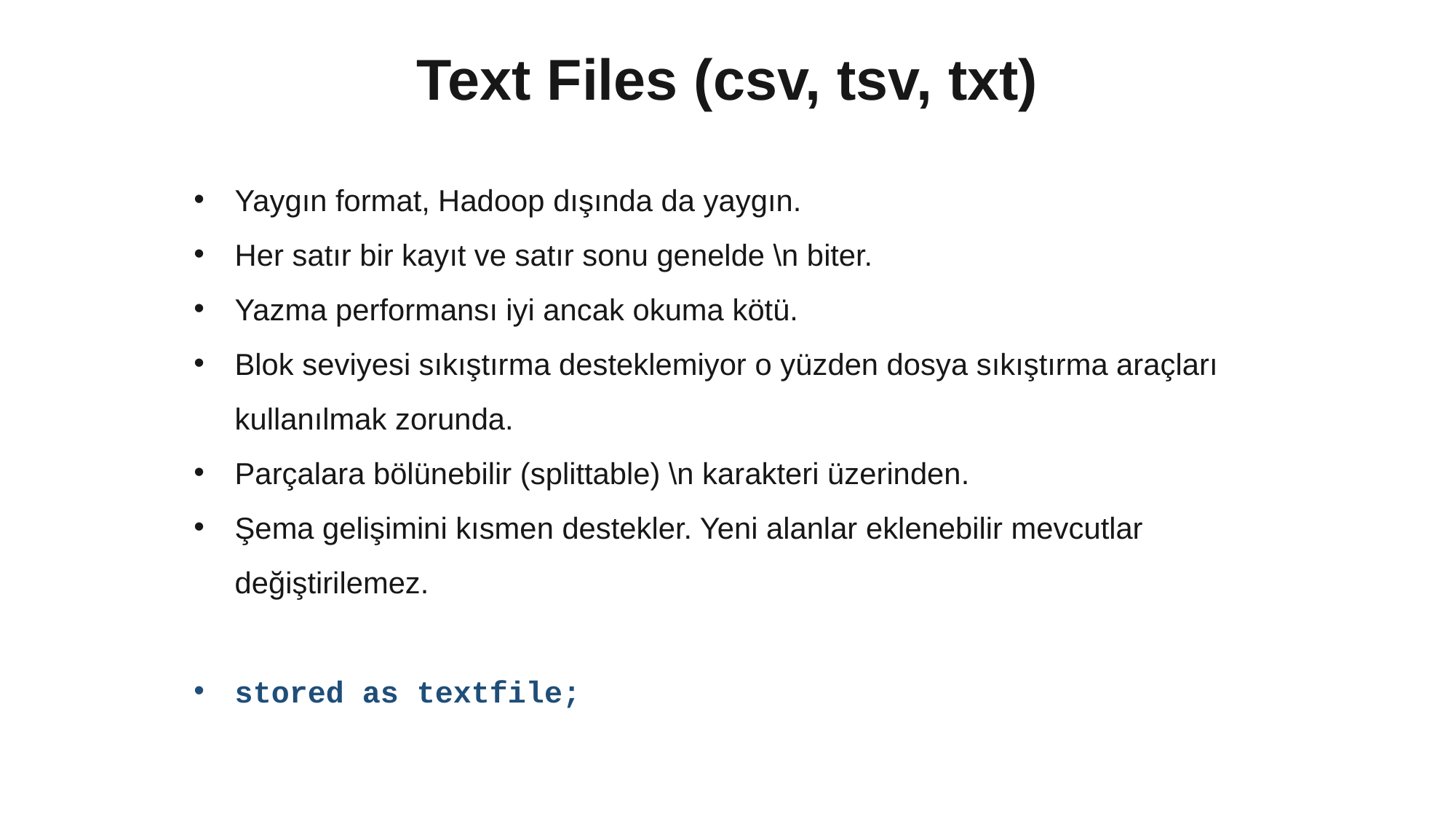

# Text Files (csv, tsv, txt)
Yaygın format, Hadoop dışında da yaygın.
Her satır bir kayıt ve satır sonu genelde \n biter.
Yazma performansı iyi ancak okuma kötü.
Blok seviyesi sıkıştırma desteklemiyor o yüzden dosya sıkıştırma araçları kullanılmak zorunda.
Parçalara bölünebilir (splittable) \n karakteri üzerinden.
Şema gelişimini kısmen destekler. Yeni alanlar eklenebilir mevcutlar değiştirilemez.

stored as textfile;